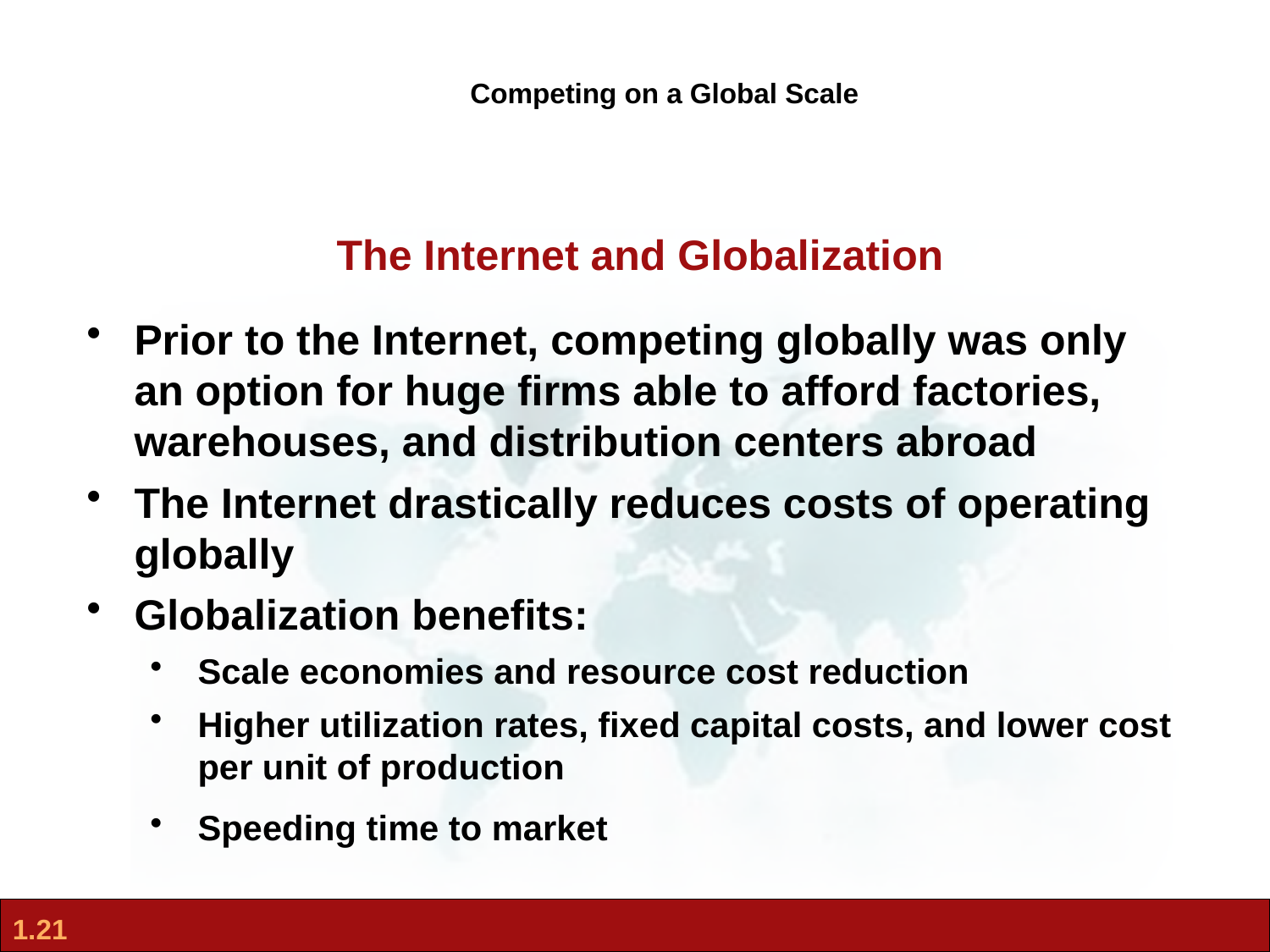

Competing on a Global Scale
The Internet and Globalization
Prior to the Internet, competing globally was only an option for huge firms able to afford factories, warehouses, and distribution centers abroad
The Internet drastically reduces costs of operating globally
Globalization benefits:
Scale economies and resource cost reduction
Higher utilization rates, fixed capital costs, and lower cost per unit of production
Speeding time to market